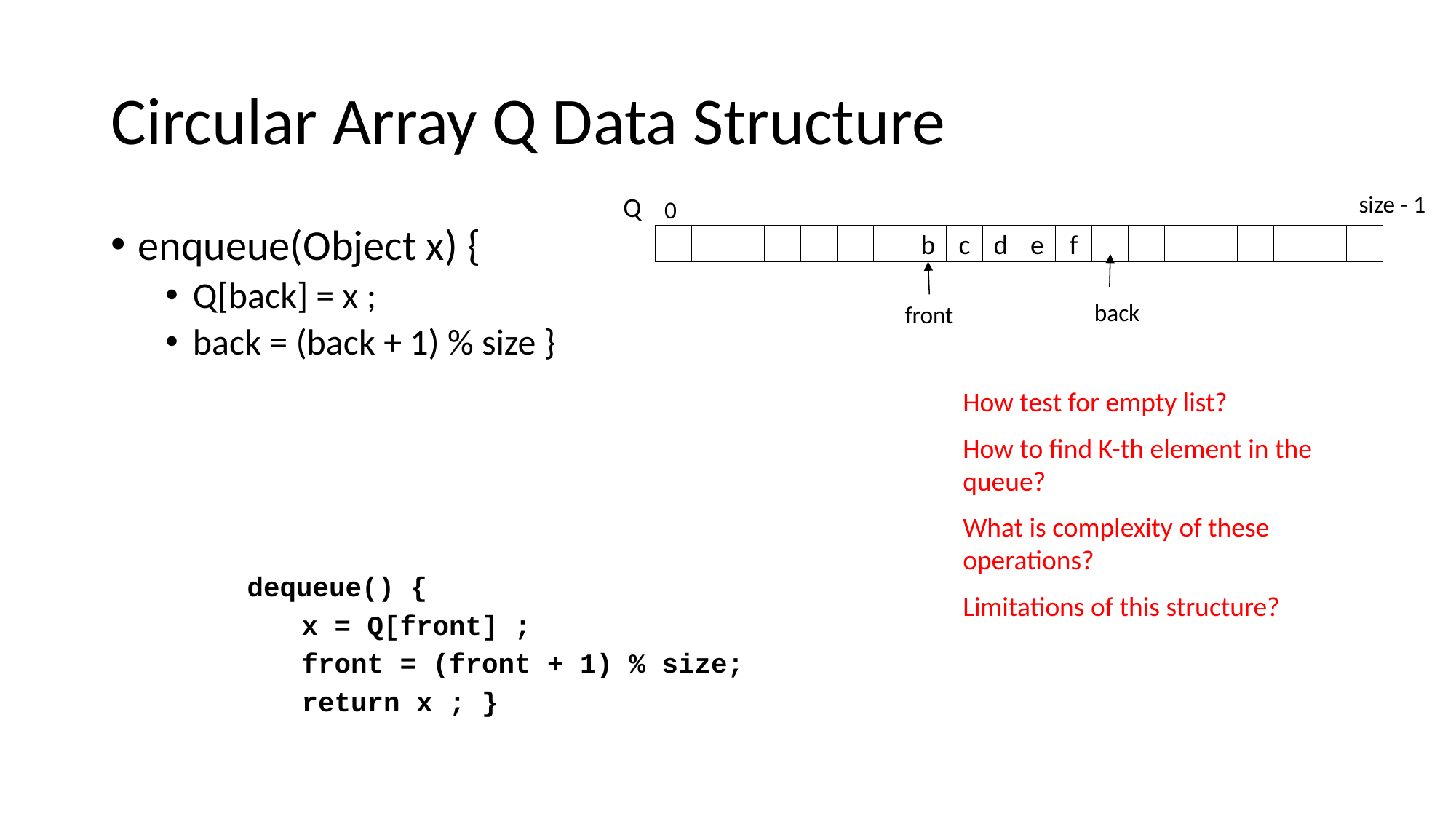

# Circular Array Q Data Structure
size - 1
Q
0
enqueue(Object x) {
Q[back] = x ;
back = (back + 1) % size }

b
c
d
e
f

back
front
How test for empty list?
How to find K-th element in the queue?
What is complexity of these operations?
Limitations of this structure?

dequeue() {
x = Q[front] ;
front = (front + 1) % size;
return x ; }